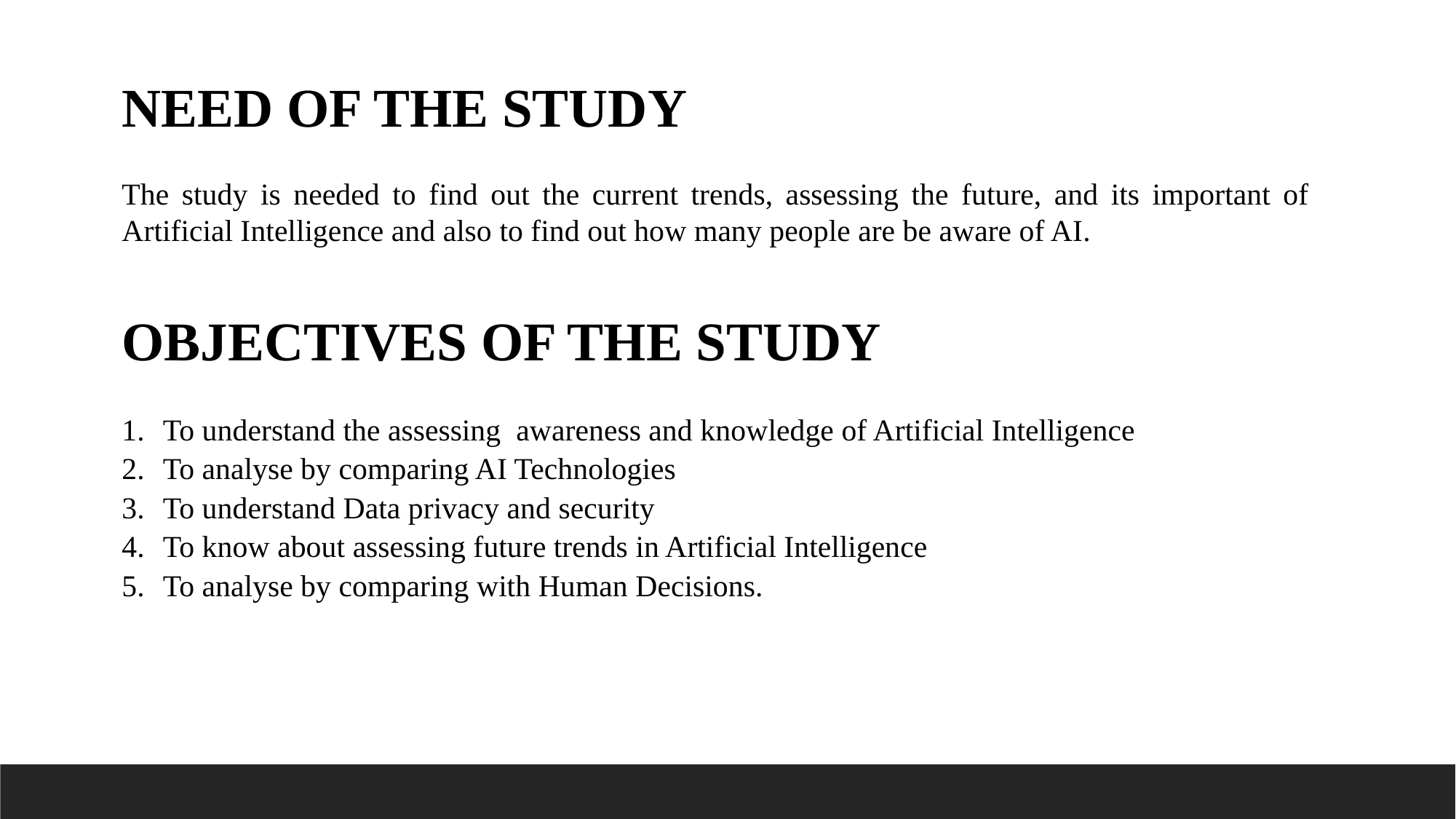

NEED OF THE STUDY

The study is needed to find out the current trends, assessing the future, and its important of Artificial Intelligence and also to find out how many people are be aware of AI.

OBJECTIVES OF THE STUDY

To understand the assessing  awareness and knowledge of Artificial Intelligence
To analyse by comparing AI Technologies
To understand Data privacy and security
To know about assessing future trends in Artificial Intelligence
To analyse by comparing with Human Decisions.